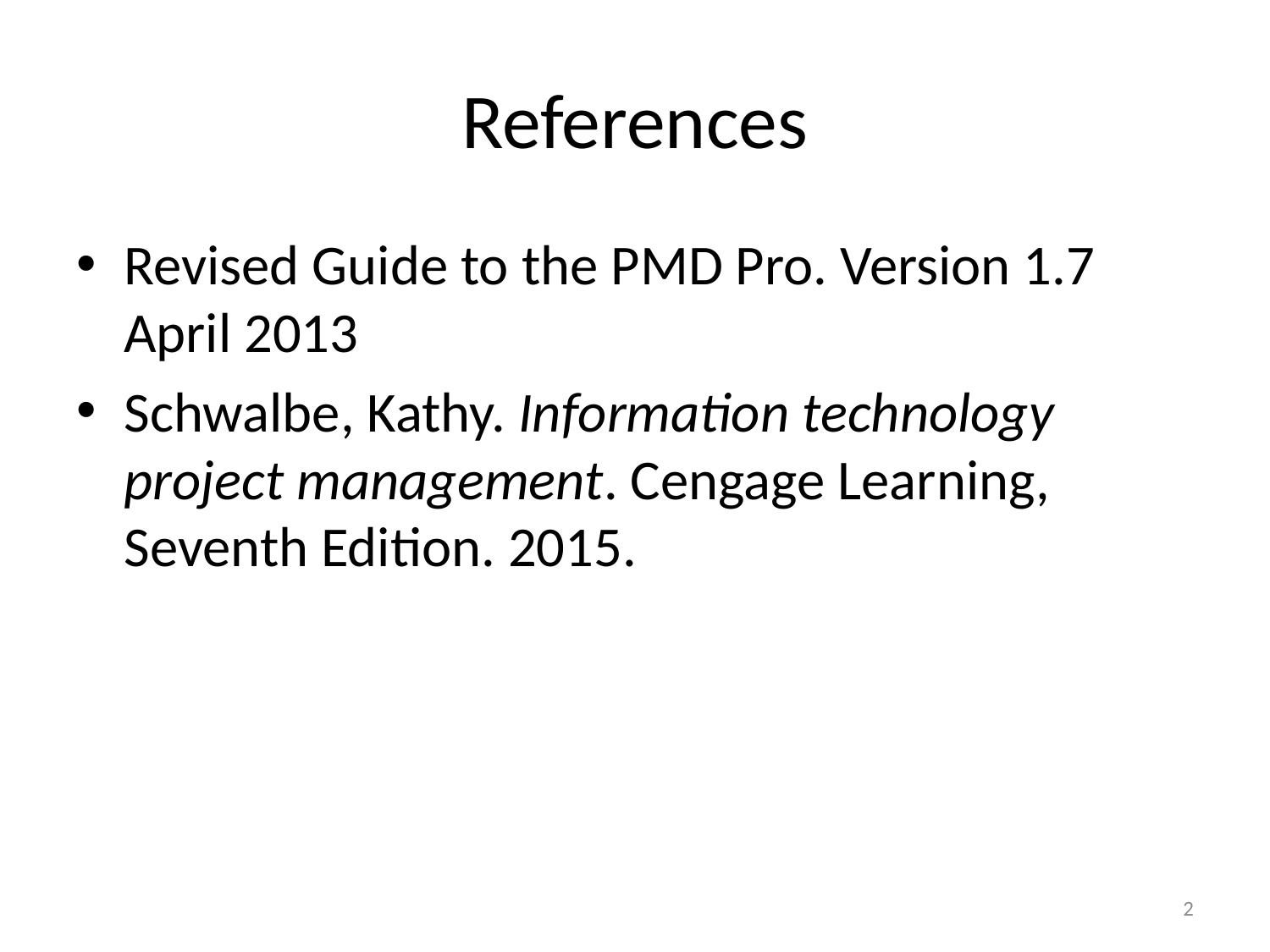

# References
Revised Guide to the PMD Pro. Version 1.7 April 2013
Schwalbe, Kathy. Information technology project management. Cengage Learning, Seventh Edition. 2015.
2